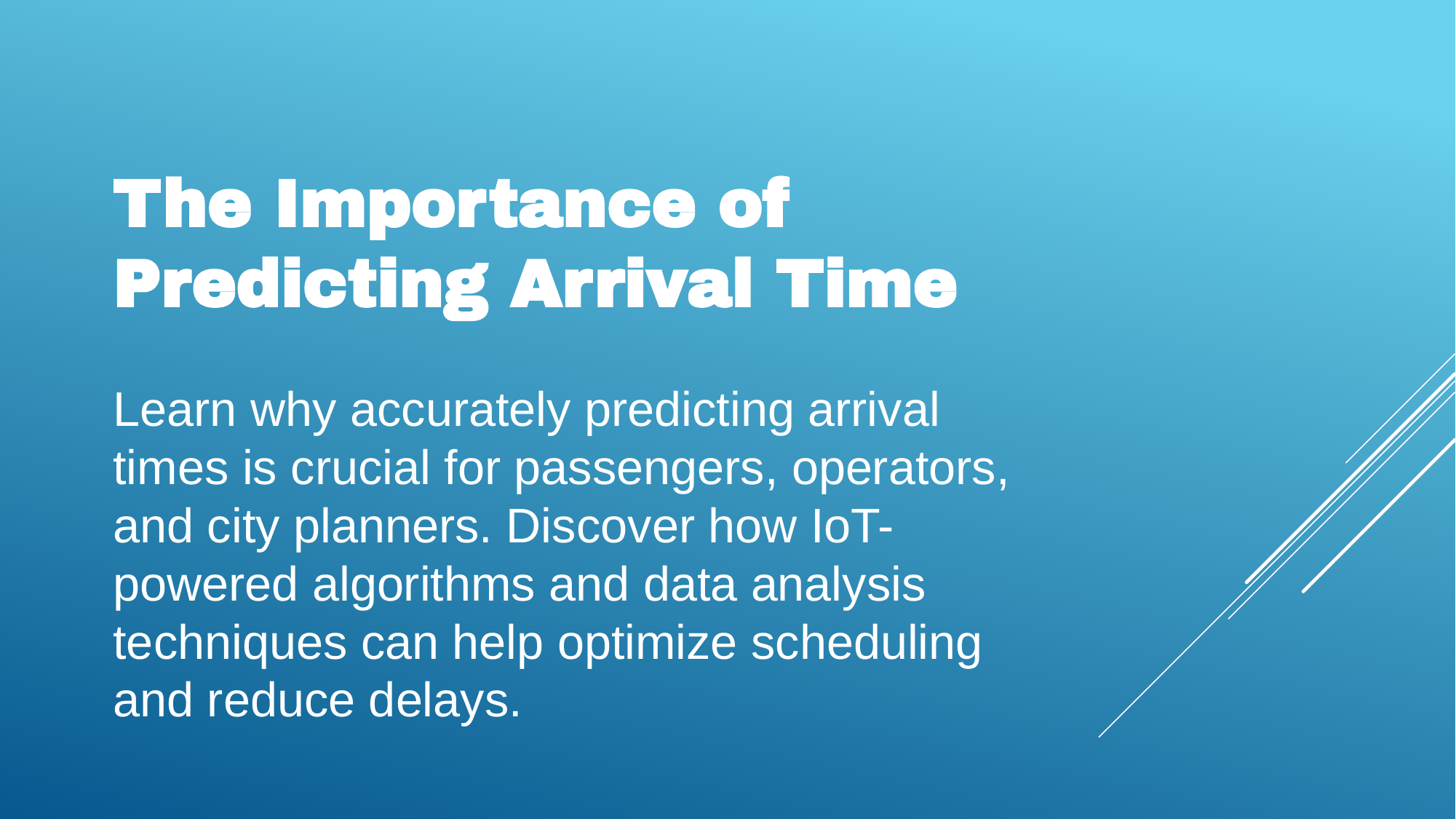

The Importance of Predicting Arrival Time

Learn why accurately predicting arrival times is crucial for passengers, operators, and city planners. Discover how IoT-powered algorithms and data analysis techniques can help optimize scheduling and reduce delays.